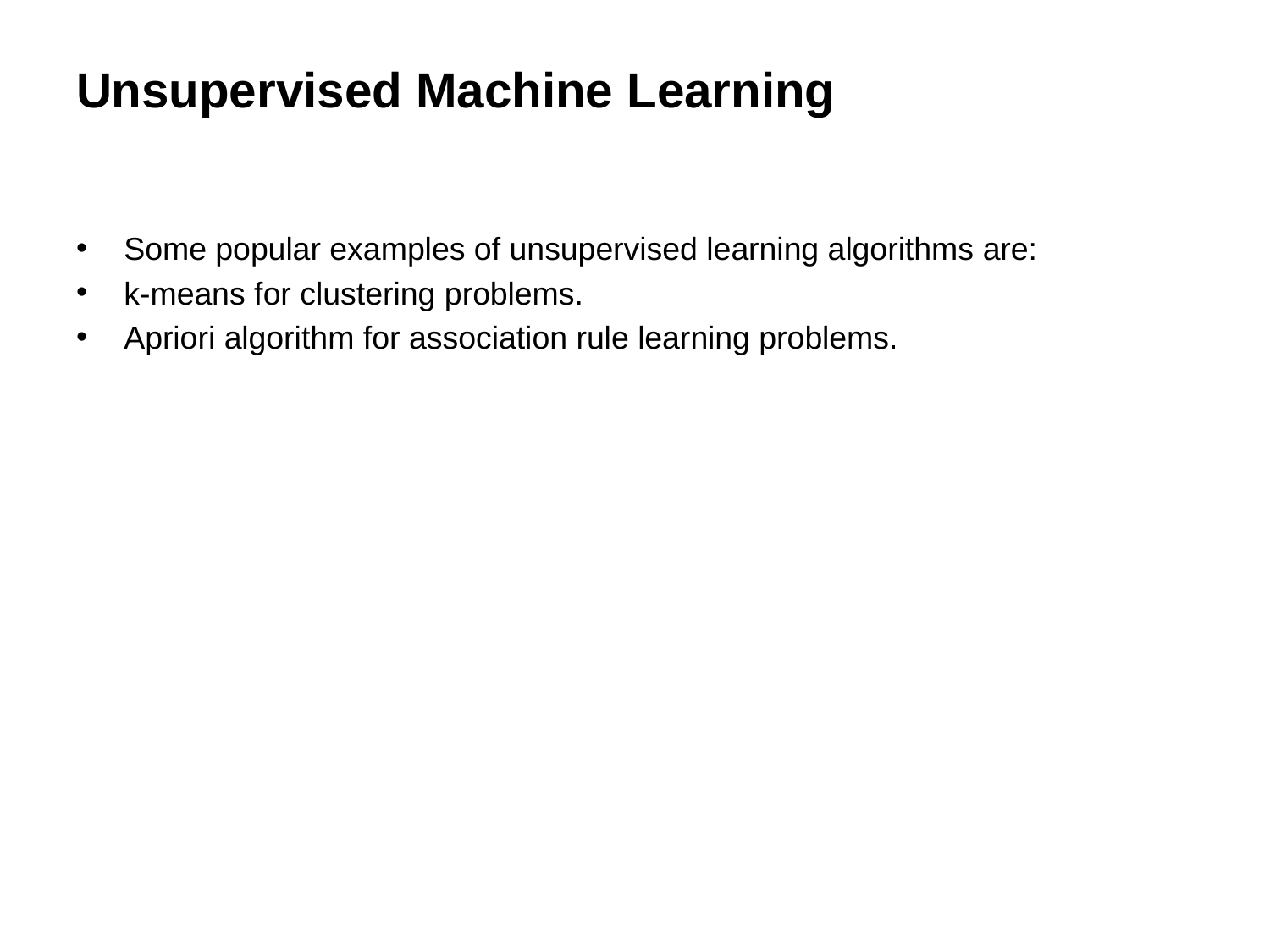

# Unsupervised Machine Learning
Some popular examples of unsupervised learning algorithms are:
k-means for clustering problems.
Apriori algorithm for association rule learning problems.